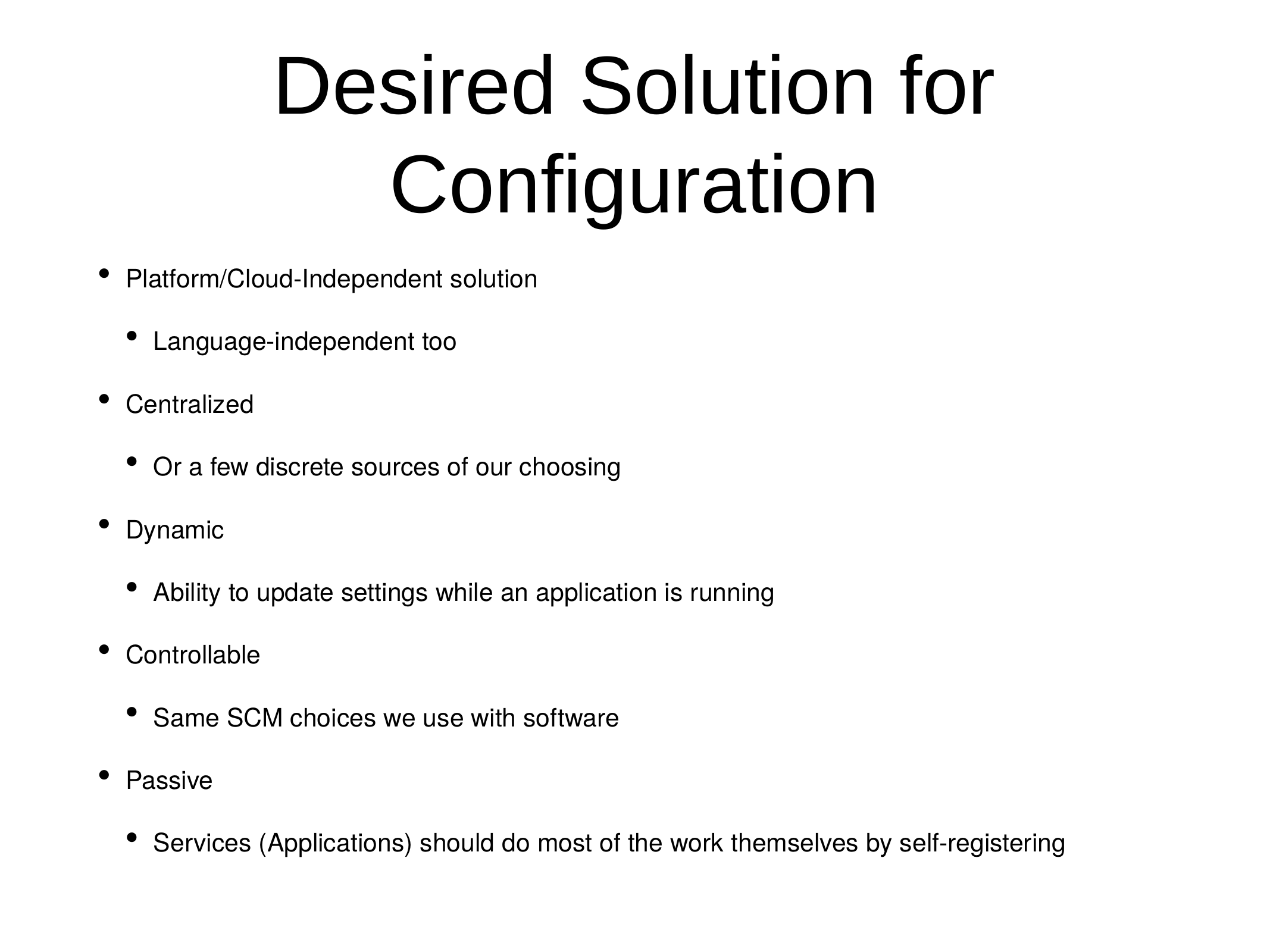

# Desired Solution for Configuration
Platform/Cloud-Independent solution
Language-independent too
Centralized
Or a few discrete sources of our choosing
Dynamic
Ability to update settings while an application is running
Controllable
Same SCM choices we use with software
Passive
Services (Applications) should do most of the work themselves by self-registering